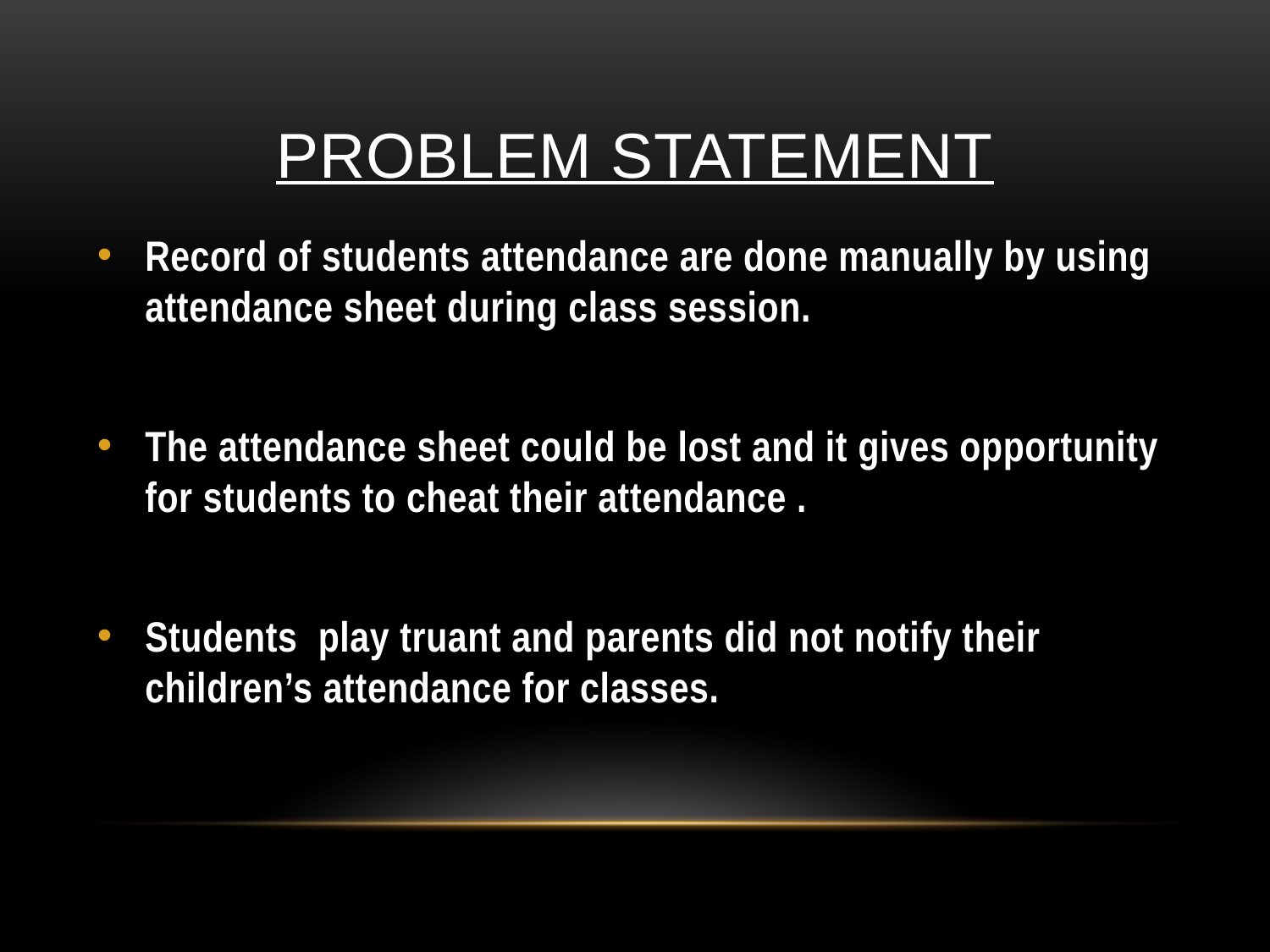

# PROBLEM STATEMENT
Record of students attendance are done manually by using attendance sheet during class session.

The attendance sheet could be lost and it gives opportunity for students to cheat their attendance .

Students  play truant and parents did not notify their children’s attendance for classes.